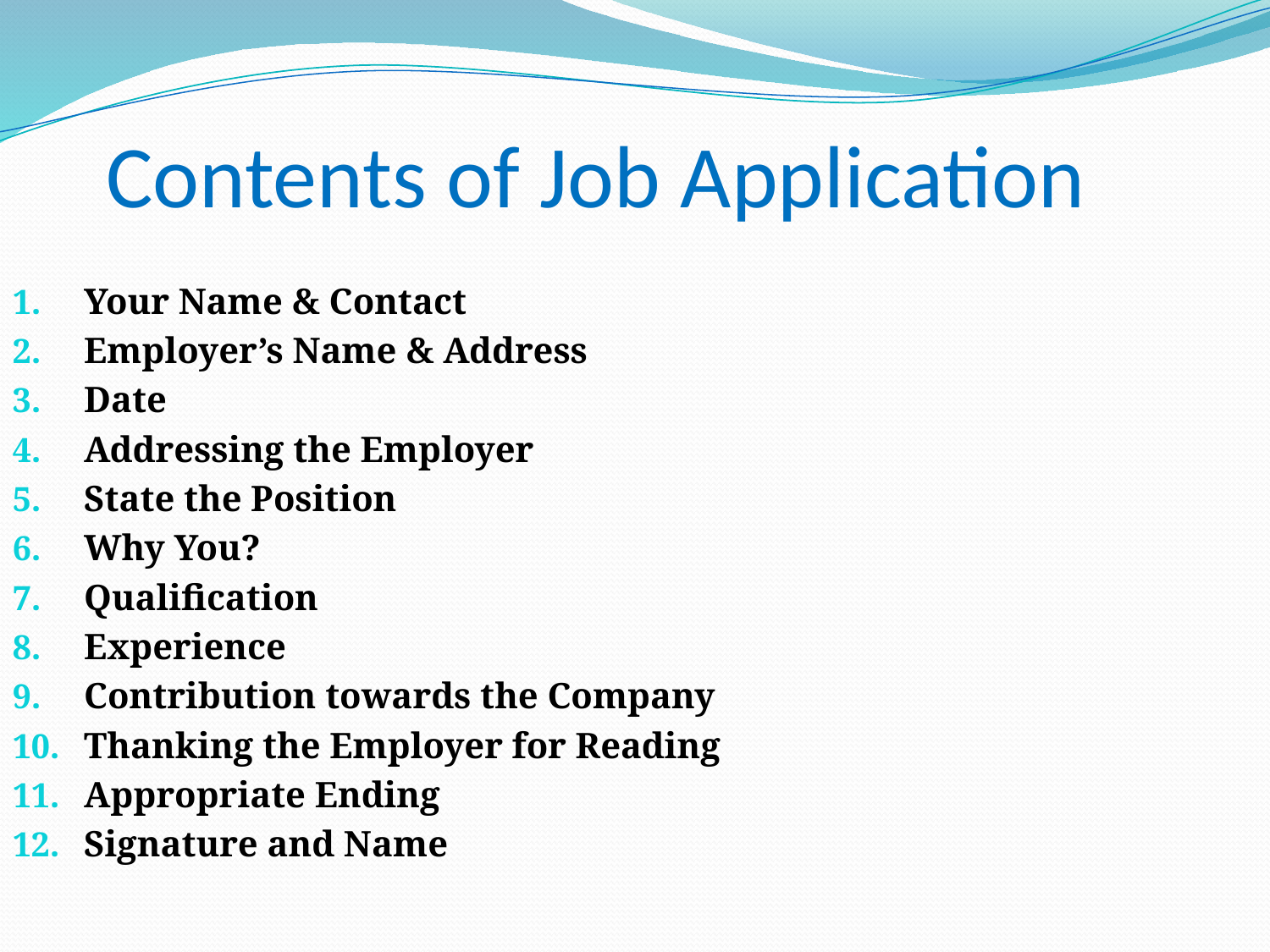

Contents of Job Application

Your Name & Contact
Employer’s Name & Address
Date
Addressing the Employer
State the Position
Why You?
Qualification
Experience
Contribution towards the Company
Thanking the Employer for Reading
Appropriate Ending
Signature and Name